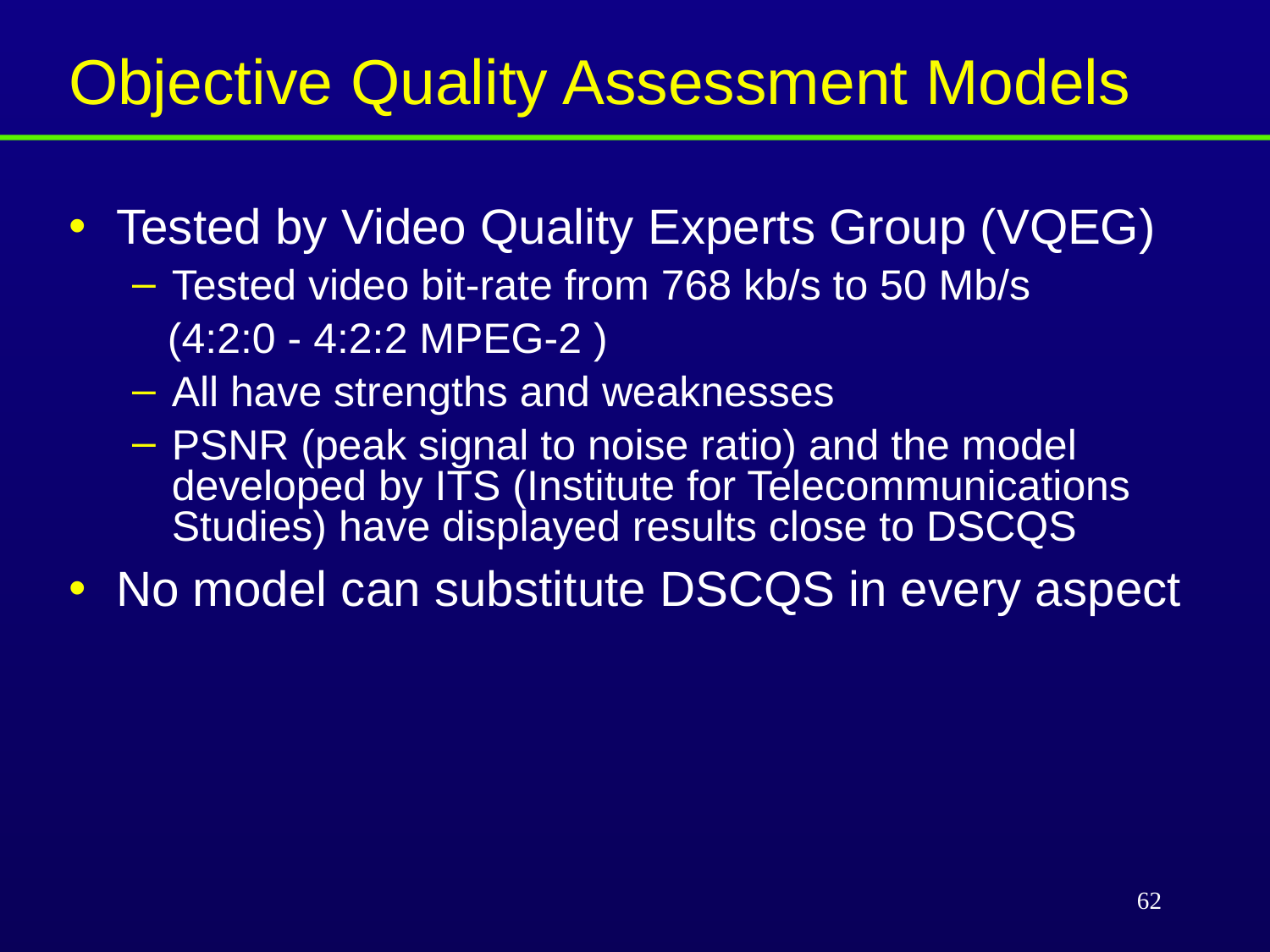

Objective Quality Assessment Models
Tested by Video Quality Experts Group (VQEG)
Tested video bit-rate from 768 kb/s to 50 Mb/s
   (4:2:0 - 4:2:2 MPEG-2 )
All have strengths and weaknesses
PSNR (peak signal to noise ratio) and the model developed by ITS (Institute for Telecommunications Studies) have displayed results close to DSCQS
No model can substitute DSCQS in every aspect
62